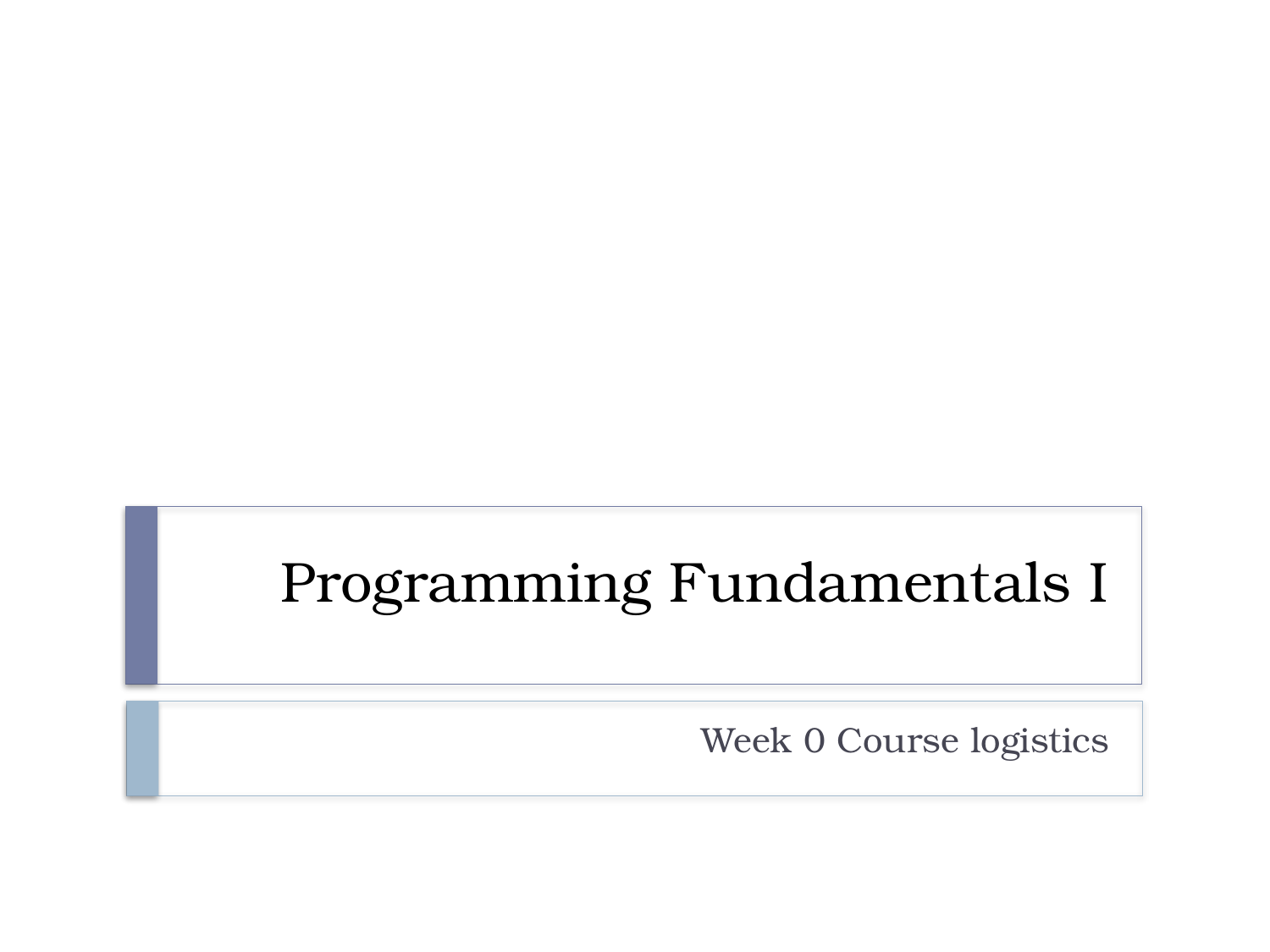

# Programming Fundamentals I
Week 0 Course logistics